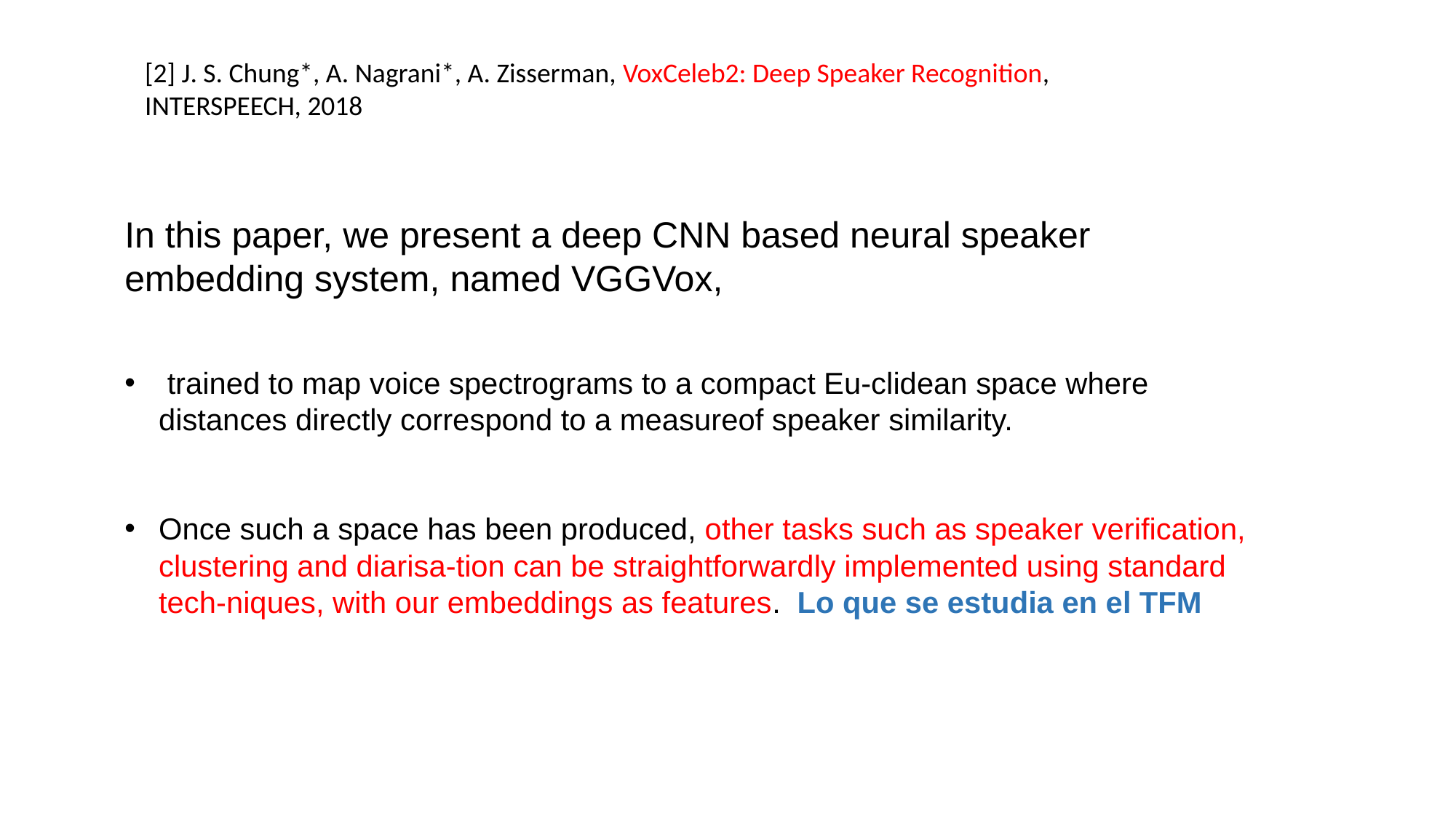

[2] J. S. Chung*, A. Nagrani*, A. Zisserman, VoxCeleb2: Deep Speaker Recognition,  INTERSPEECH, 2018
In this paper, we present a deep CNN based neural speaker embedding system, named VGGVox,

 trained to map voice spectrograms to a compact Eu-clidean space where distances directly correspond to a measureof speaker similarity.

Once such a space has been produced, other tasks such as speaker verification, clustering and diarisa-tion can be straightforwardly implemented using standard tech-niques, with our embeddings as features.  Lo que se estudia en el TFM